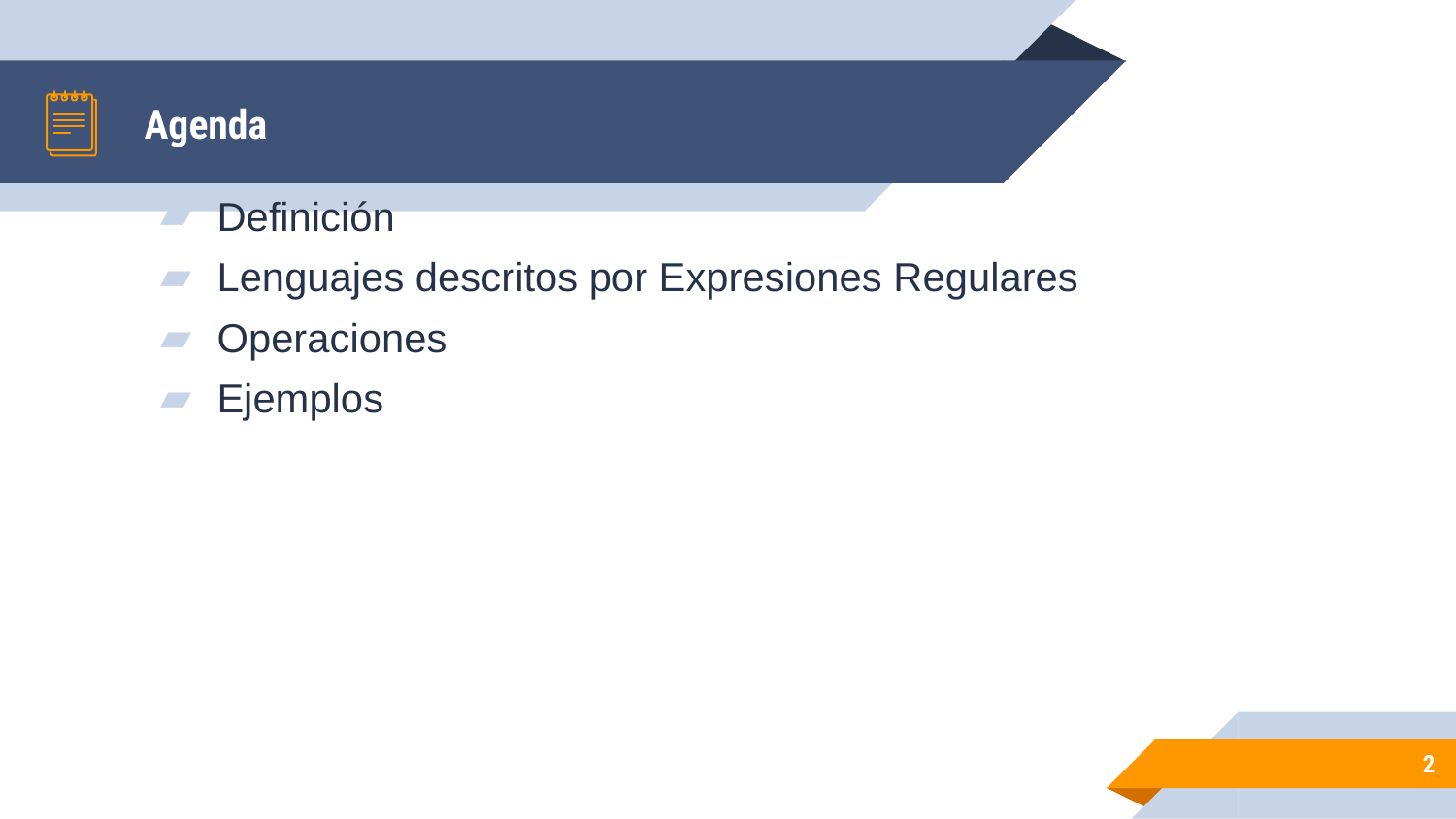

# Agenda

Definición
Lenguajes descritos por Expresiones Regulares
Operaciones
Ejemplos

2